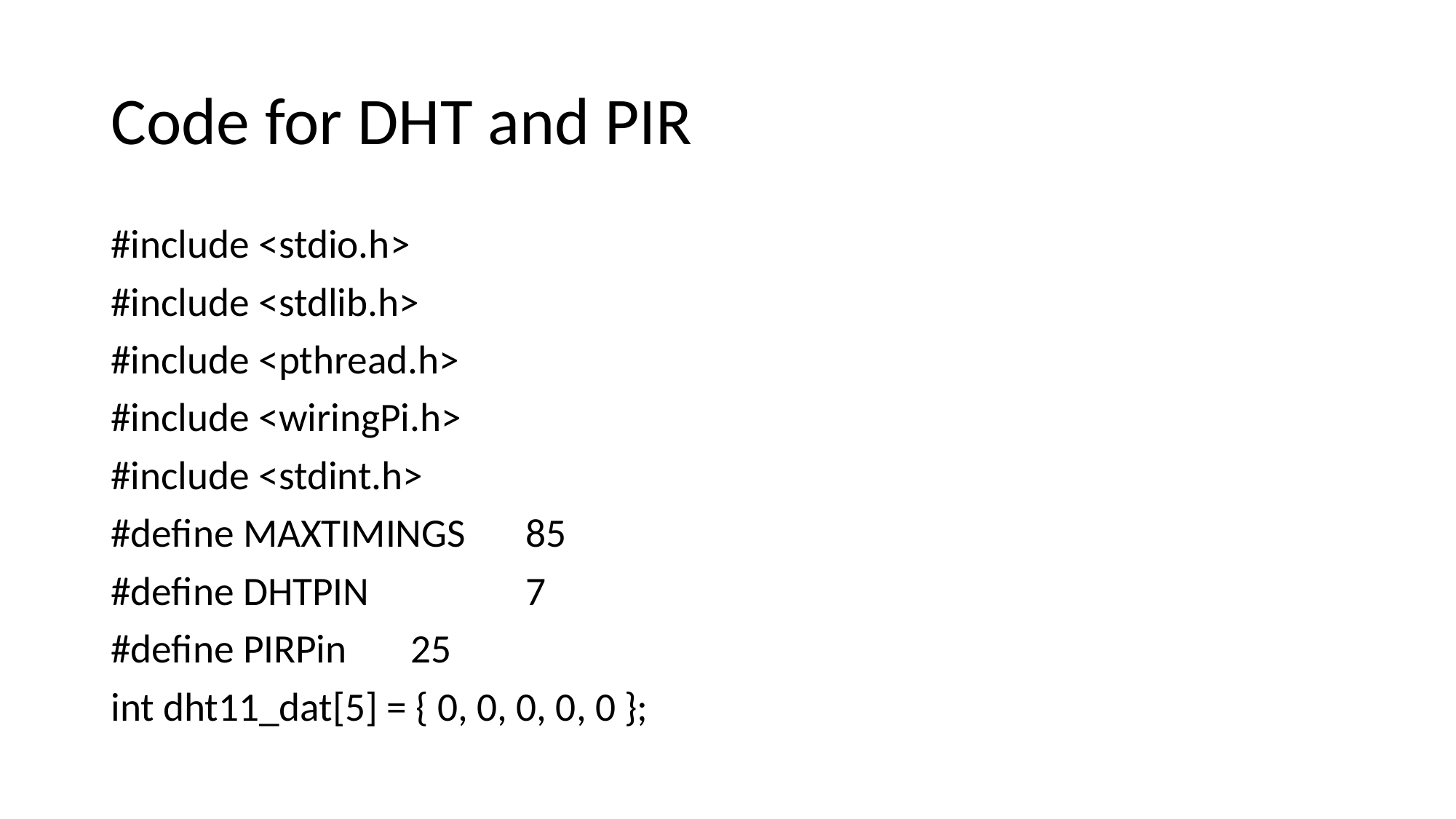

# Code for DHT and PIR
#include <stdio.h>
#include <stdlib.h>
#include <pthread.h>
#include <wiringPi.h>
#include <stdint.h>
#define MAXTIMINGS	85
#define DHTPIN		7
#define PIRPin       25
int dht11_dat[5] = { 0, 0, 0, 0, 0 };